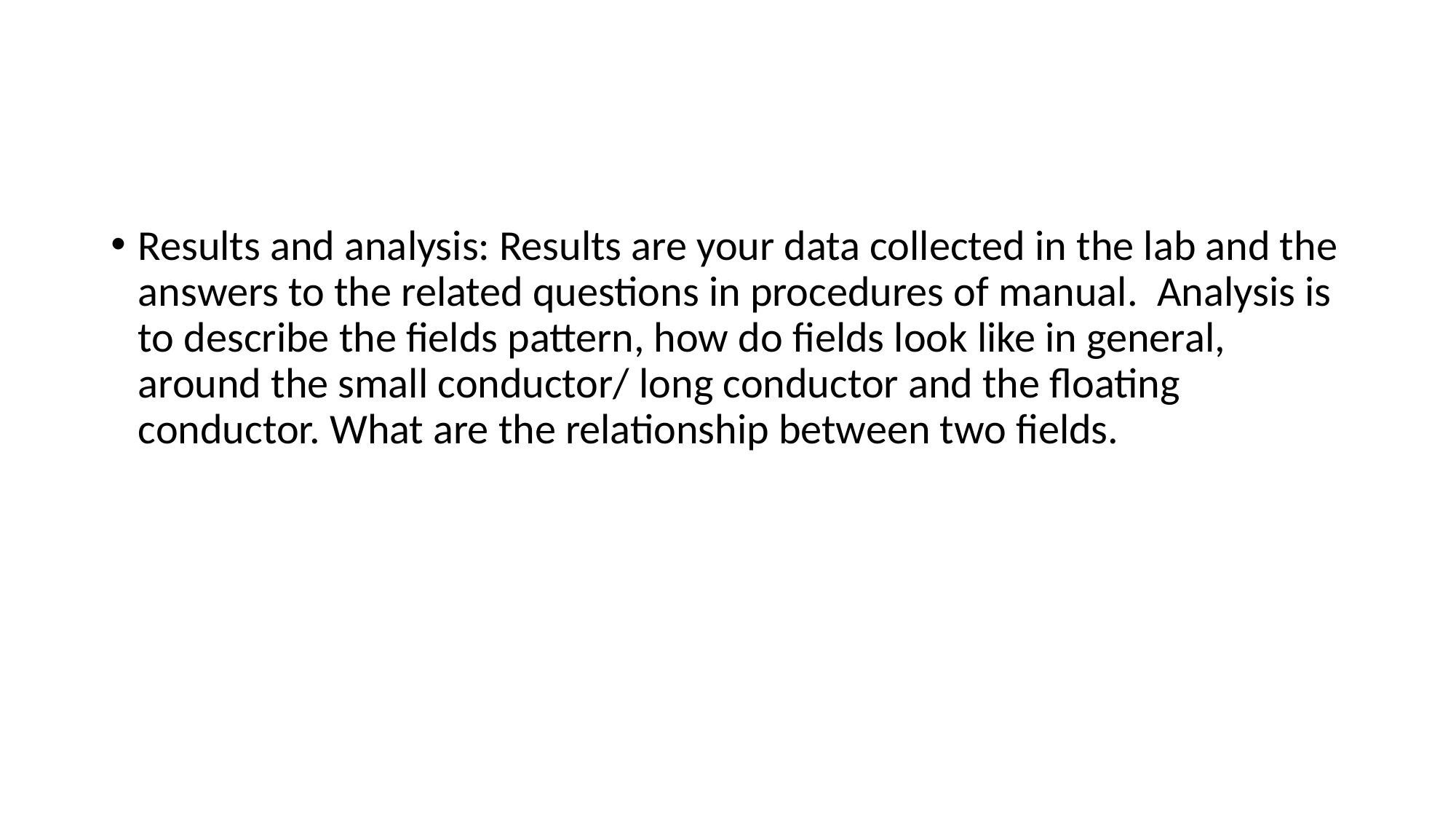

#
Results and analysis: Results are your data collected in the lab and the answers to the related questions in procedures of manual.  Analysis is to describe the fields pattern, how do fields look like in general, around the small conductor/ long conductor and the floating conductor. What are the relationship between two fields.